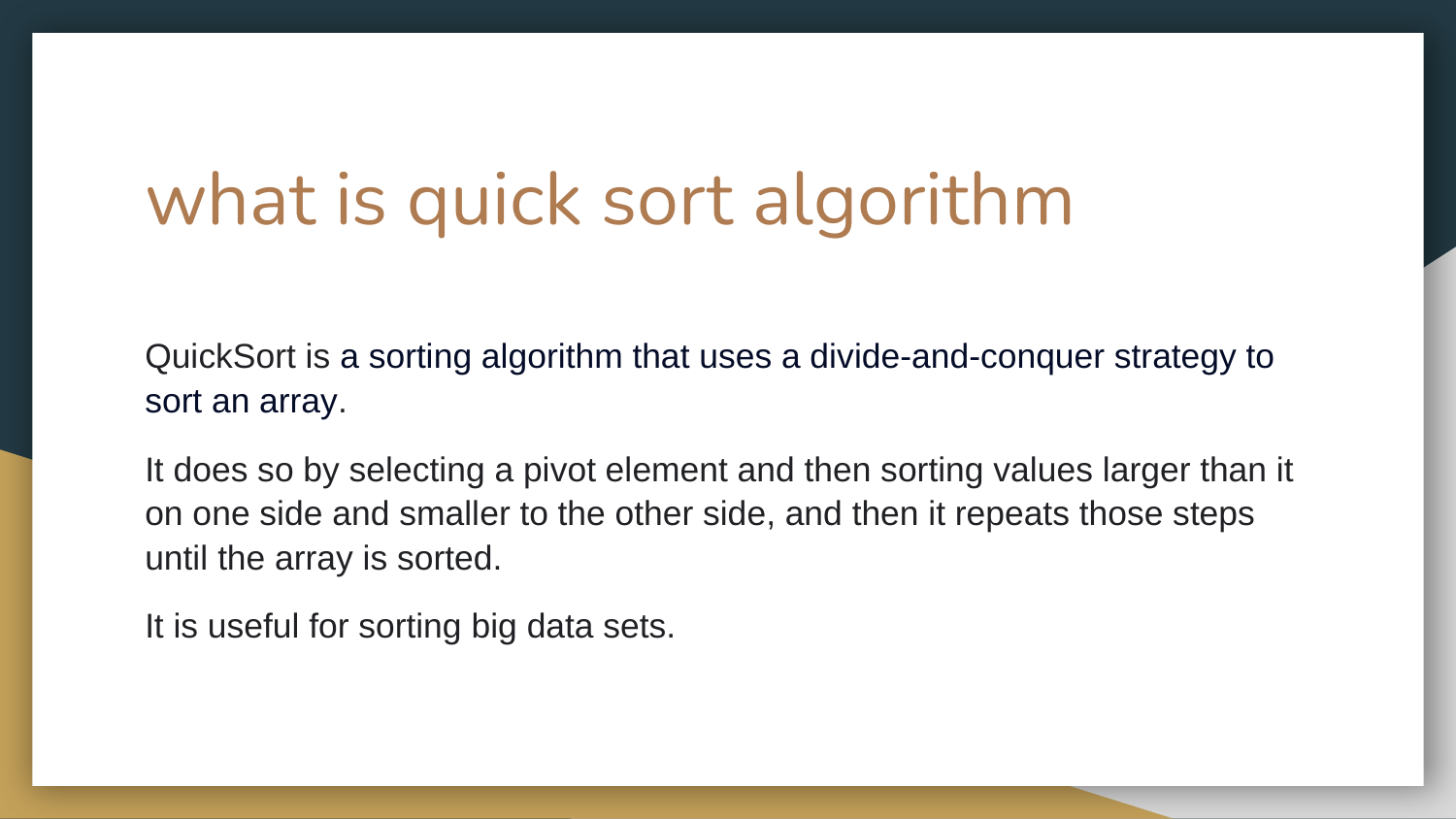

# what is quick sort algorithm
QuickSort is a sorting algorithm that uses a divide-and-conquer strategy to sort an array.
It does so by selecting a pivot element and then sorting values larger than it on one side and smaller to the other side, and then it repeats those steps until the array is sorted.
It is useful for sorting big data sets.